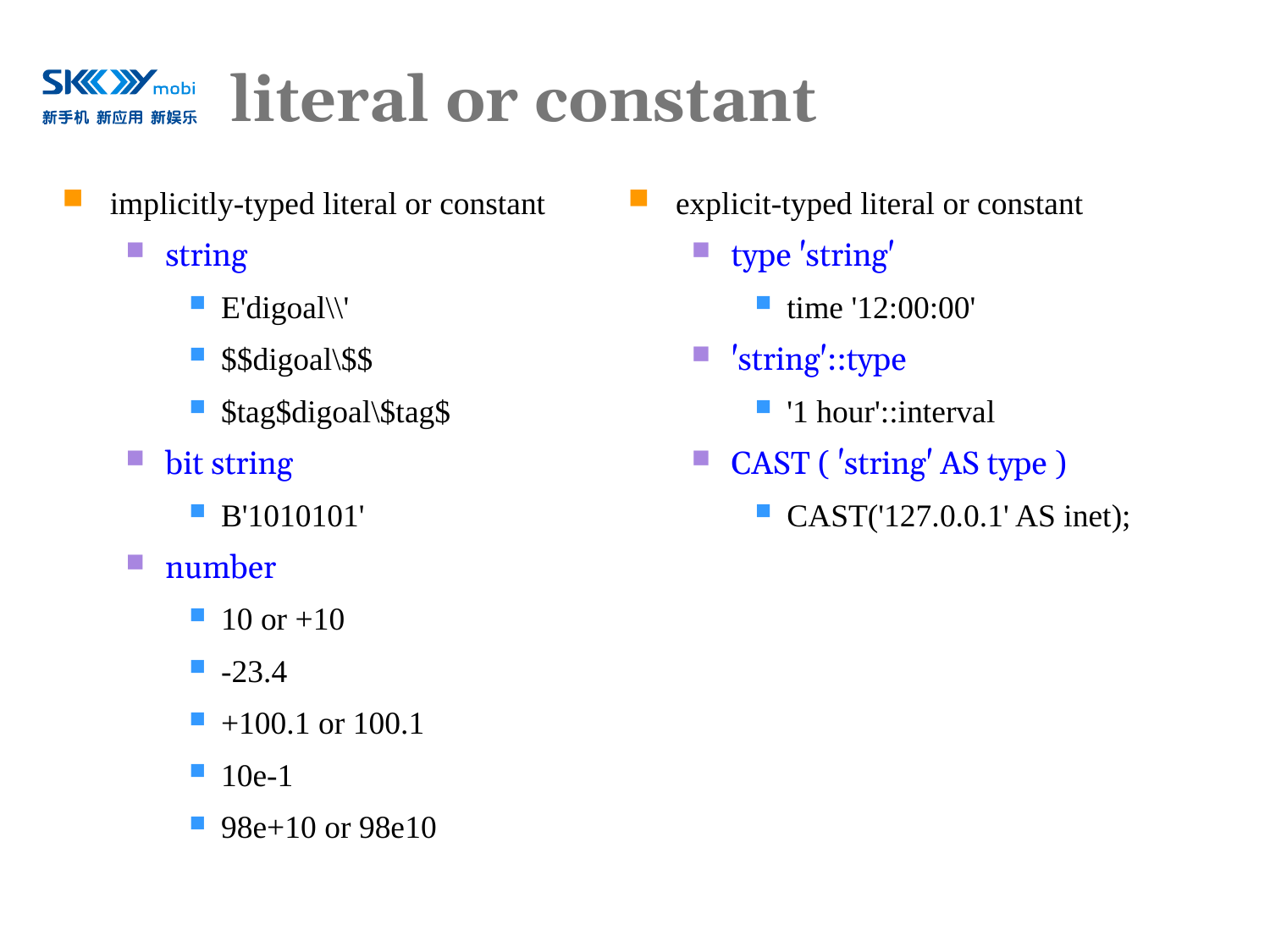

# literal or constant
implicitly-typed literal or constant
string
E'digoal\\'
$$digoal\$$
$tag$digoal\$tag$
bit string
B'1010101'
number
10 or +10
-23.4
+100.1 or 100.1
10e-1
98e+10 or 98e10
explicit-typed literal or constant
type 'string'
time '12:00:00'
'string'::type
'1 hour'::interval
CAST ( 'string' AS type )
CAST('127.0.0.1' AS inet);